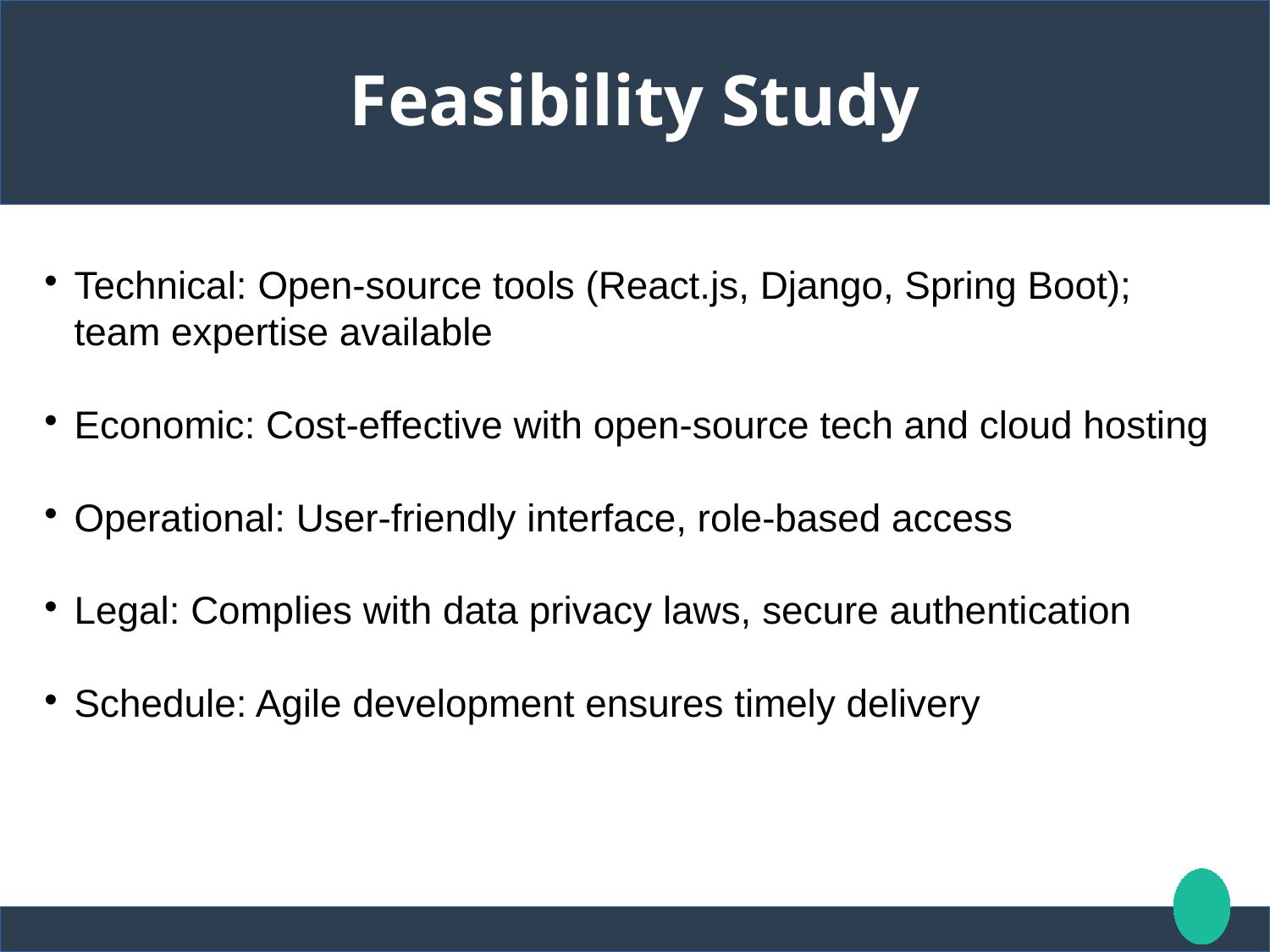

# Feasibility Study
Technical: Open-source tools (React.js, Django, Spring Boot); team expertise available

Economic: Cost-effective with open-source tech and cloud hosting

Operational: User-friendly interface, role-based access

Legal: Complies with data privacy laws, secure authentication

Schedule: Agile development ensures timely delivery